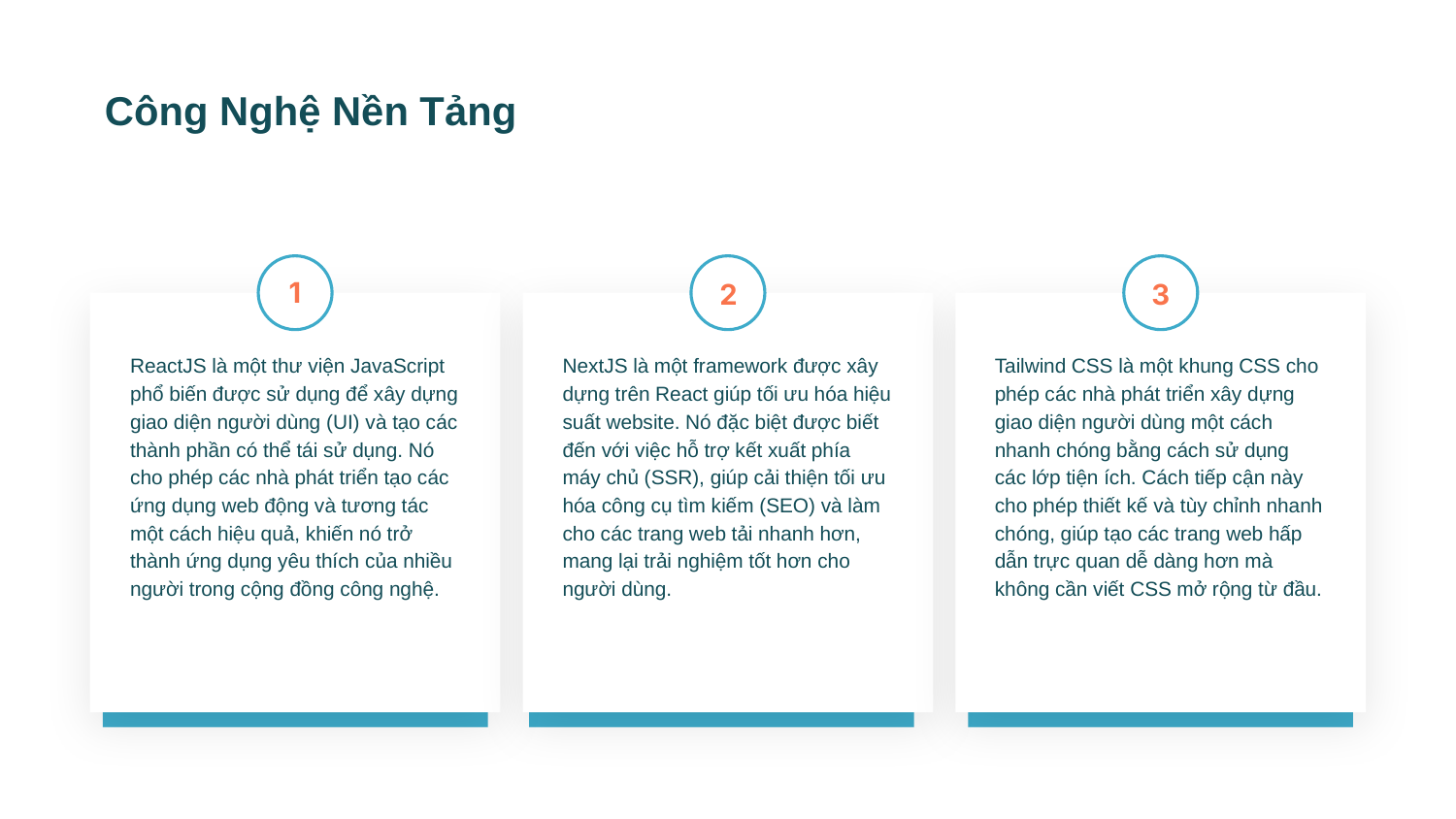

# Công Nghệ Nền Tảng
ReactJS là một thư viện JavaScript phổ biến được sử dụng để xây dựng giao diện người dùng (UI) và tạo các thành phần có thể tái sử dụng. Nó cho phép các nhà phát triển tạo các ứng dụng web động và tương tác một cách hiệu quả, khiến nó trở thành ứng dụng yêu thích của nhiều người trong cộng đồng công nghệ.
NextJS là một framework được xây dựng trên React giúp tối ưu hóa hiệu suất website. Nó đặc biệt được biết đến với việc hỗ trợ kết xuất phía máy chủ (SSR), giúp cải thiện tối ưu hóa công cụ tìm kiếm (SEO) và làm cho các trang web tải nhanh hơn, mang lại trải nghiệm tốt hơn cho người dùng.
Tailwind CSS là một khung CSS cho phép các nhà phát triển xây dựng giao diện người dùng một cách nhanh chóng bằng cách sử dụng các lớp tiện ích. Cách tiếp cận này cho phép thiết kế và tùy chỉnh nhanh chóng, giúp tạo các trang web hấp dẫn trực quan dễ dàng hơn mà không cần viết CSS mở rộng từ đầu.